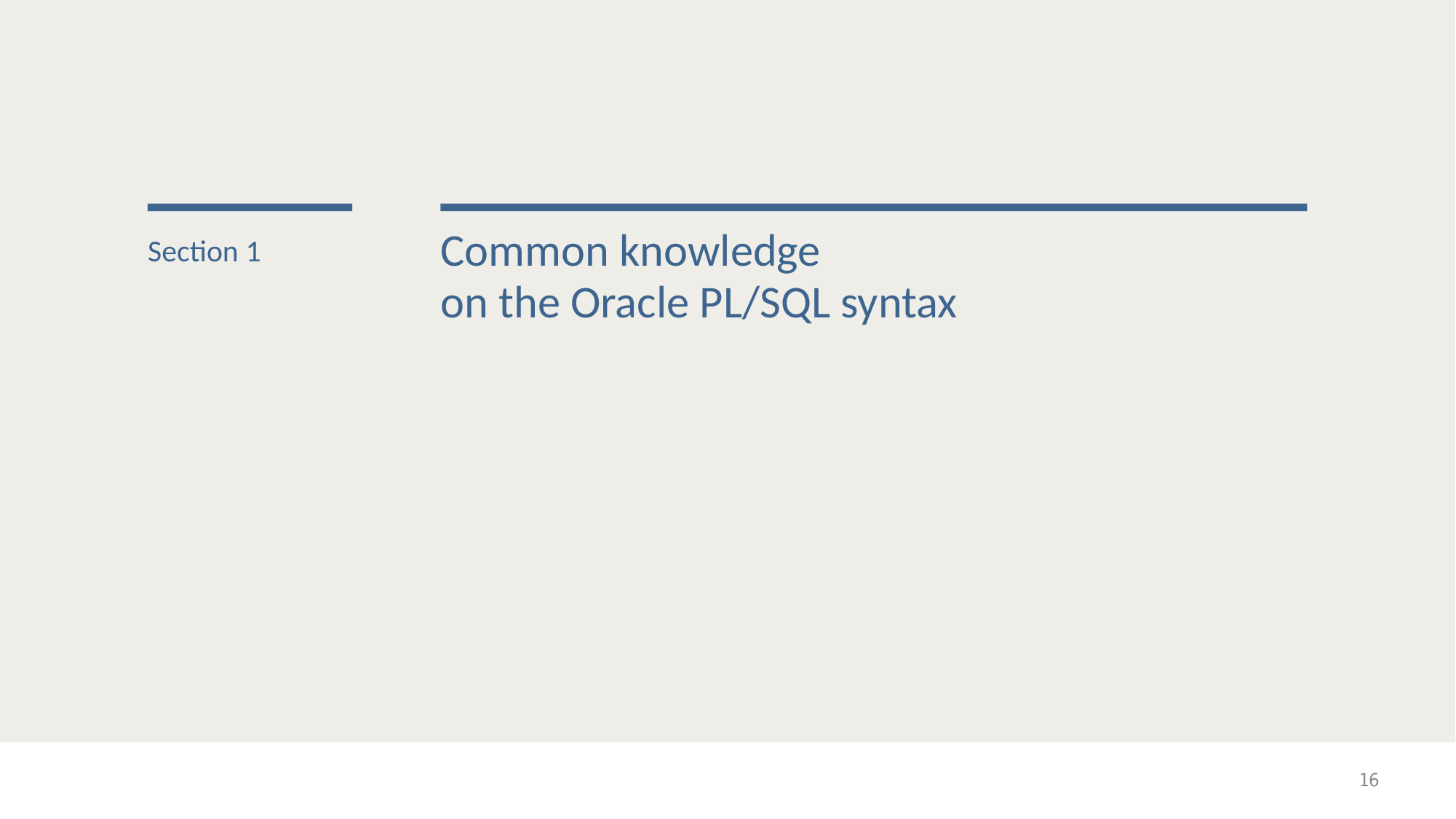

# Common knowledge on the Oracle PL/SQL syntax
Section 1